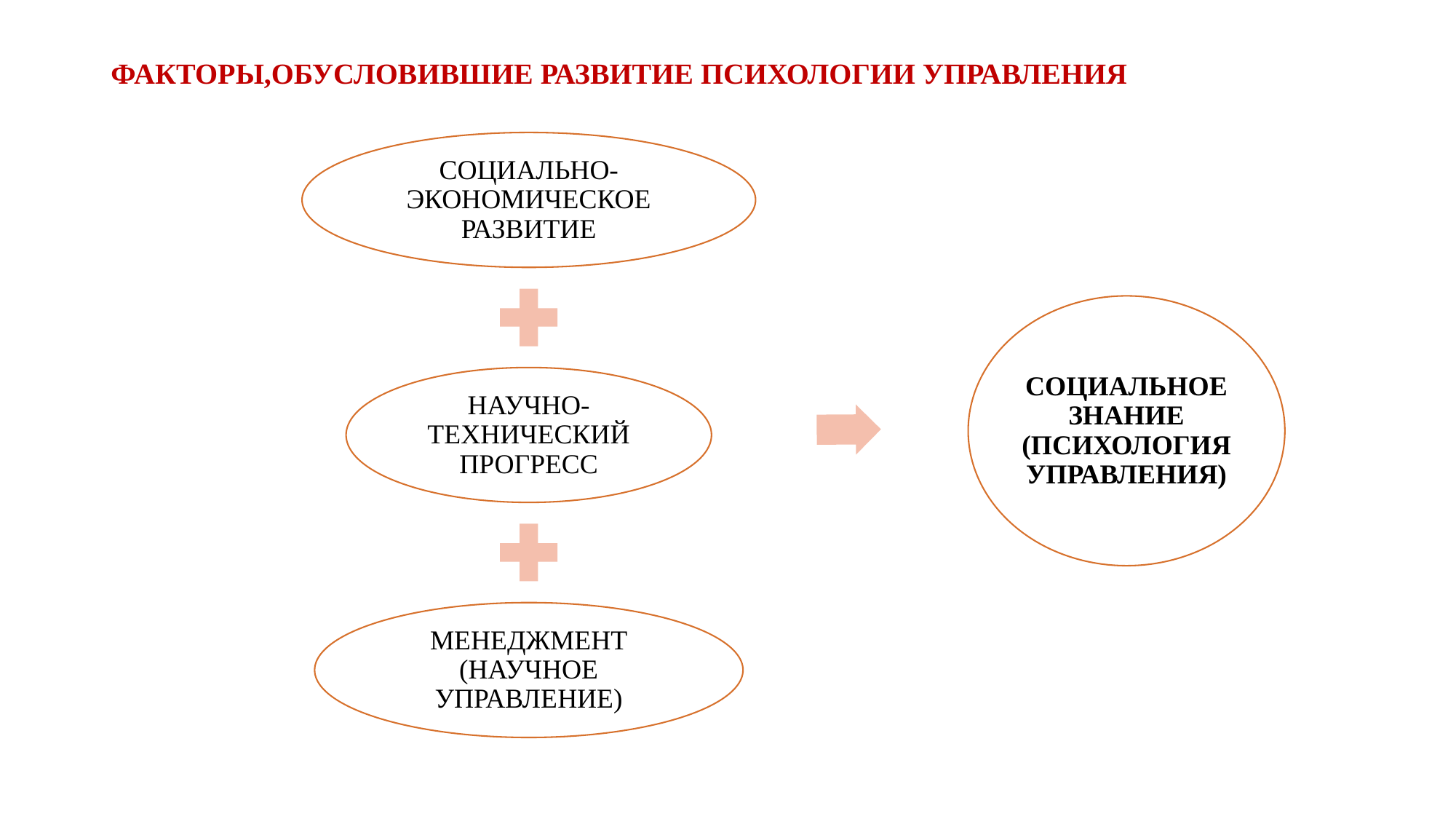

# ФАКТОРЫ,ОБУСЛОВИВШИЕ РАЗВИТИЕ ПСИХОЛОГИИ УПРАВЛЕНИЯ
СОЦИАЛЬНО-ЭКОНОМИЧЕСКОЕ РАЗВИТИЕ

НАУЧНО-ТЕХНИЧЕСКИЙ ПРОГРЕСС

МЕНЕДЖМЕНТ (НАУЧНОЕ УПРАВЛЕНИЕ)

СОЦИАЛЬНОЕ ЗНАНИЕ (ПСИХОЛОГИЯ УПРАВЛЕНИЯ)